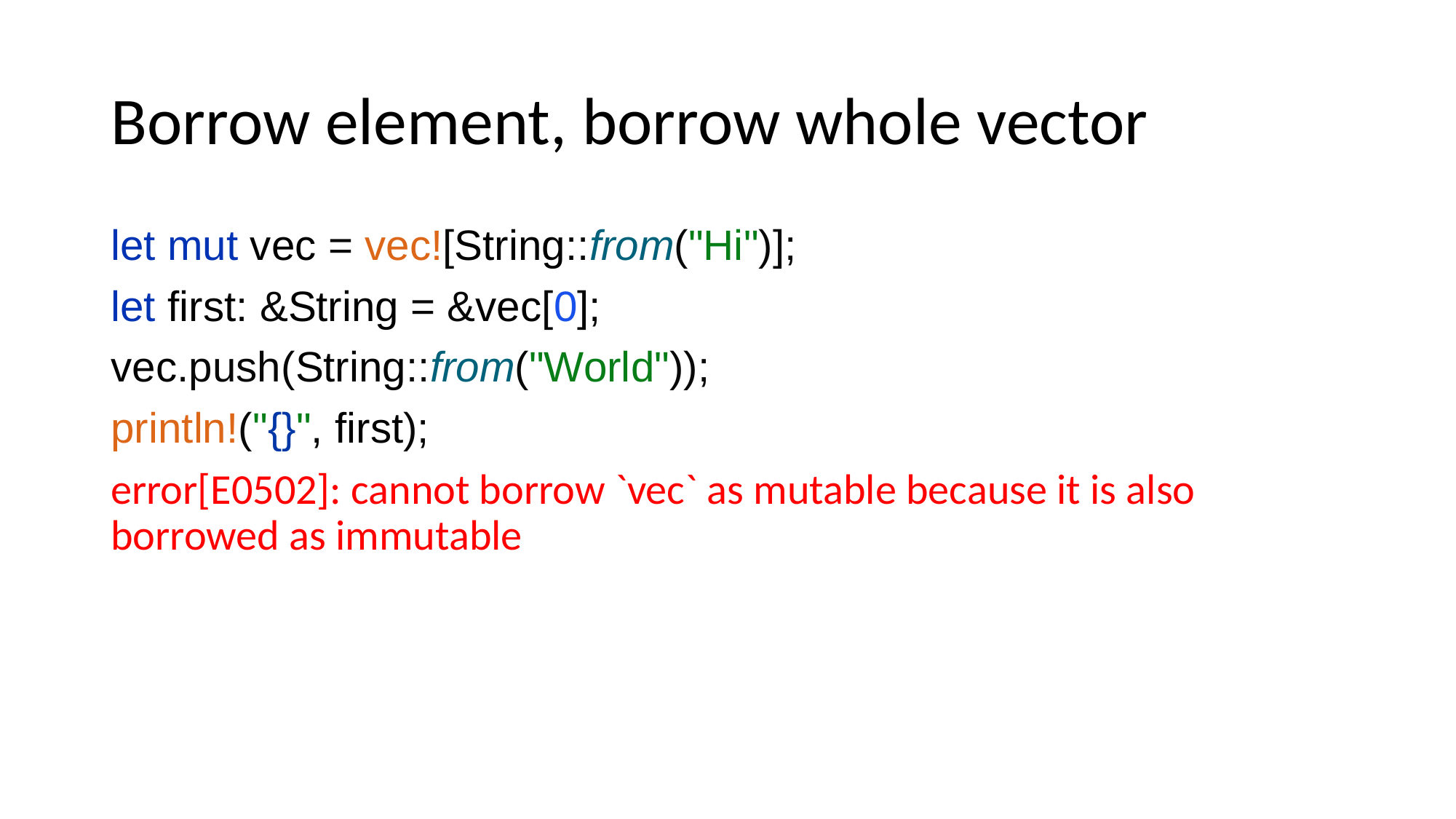

# Borrow element, borrow whole vector
let mut vec = vec![String::from("Hi")];
let first: &String = &vec[0];
vec.push(String::from("World"));
println!("{}", first);
error[E0502]: cannot borrow `vec` as mutable because it is also borrowed as immutable